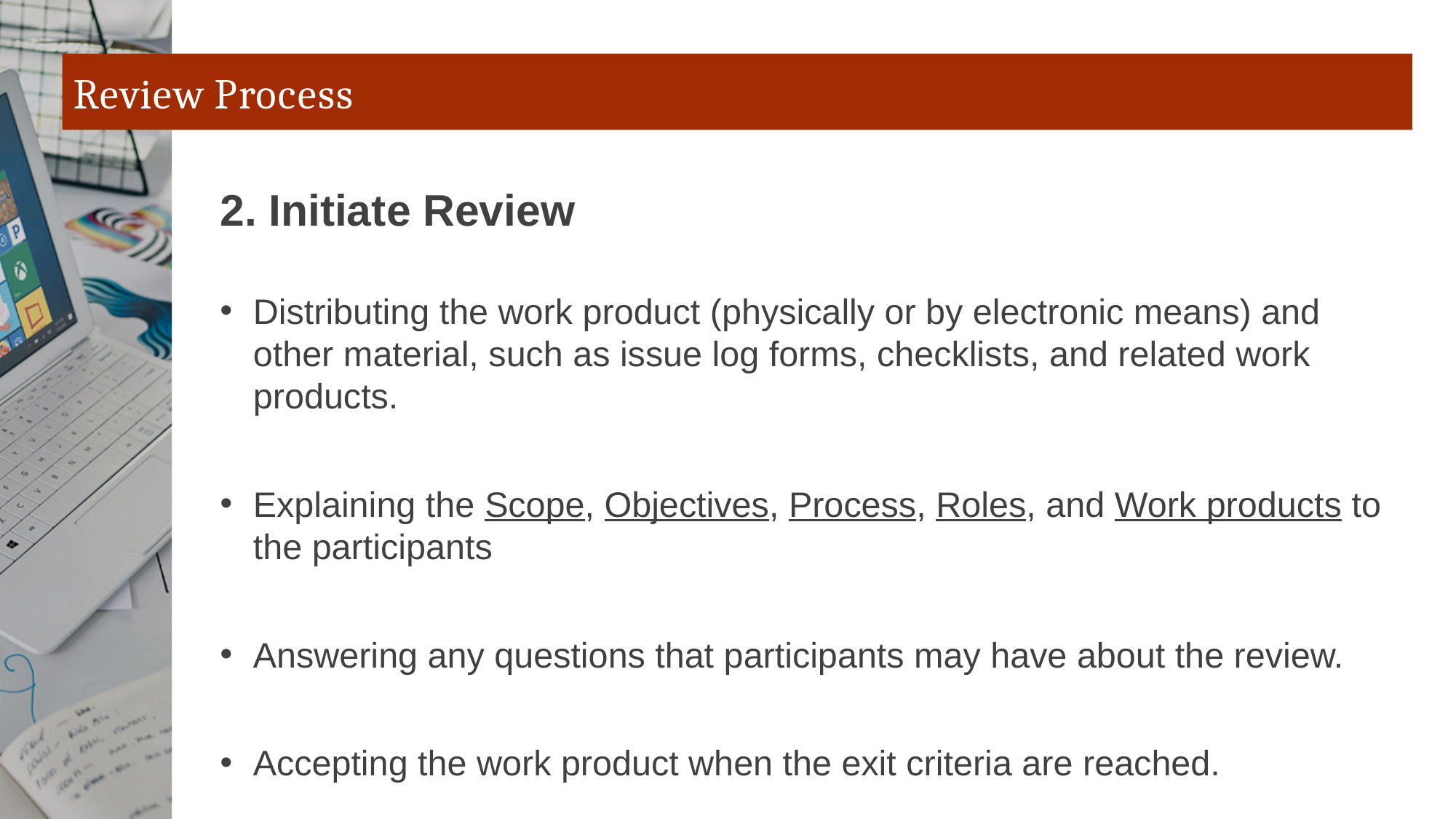

# Review Process
2. Initiate Review

Distributing the work product (physically or by electronic means) and other material, such as issue log forms, checklists, and related work products.

Explaining the Scope, Objectives, Process, Roles, and Work products to the participants

Answering any questions that participants may have about the review.

Accepting the work product when the exit criteria are reached.